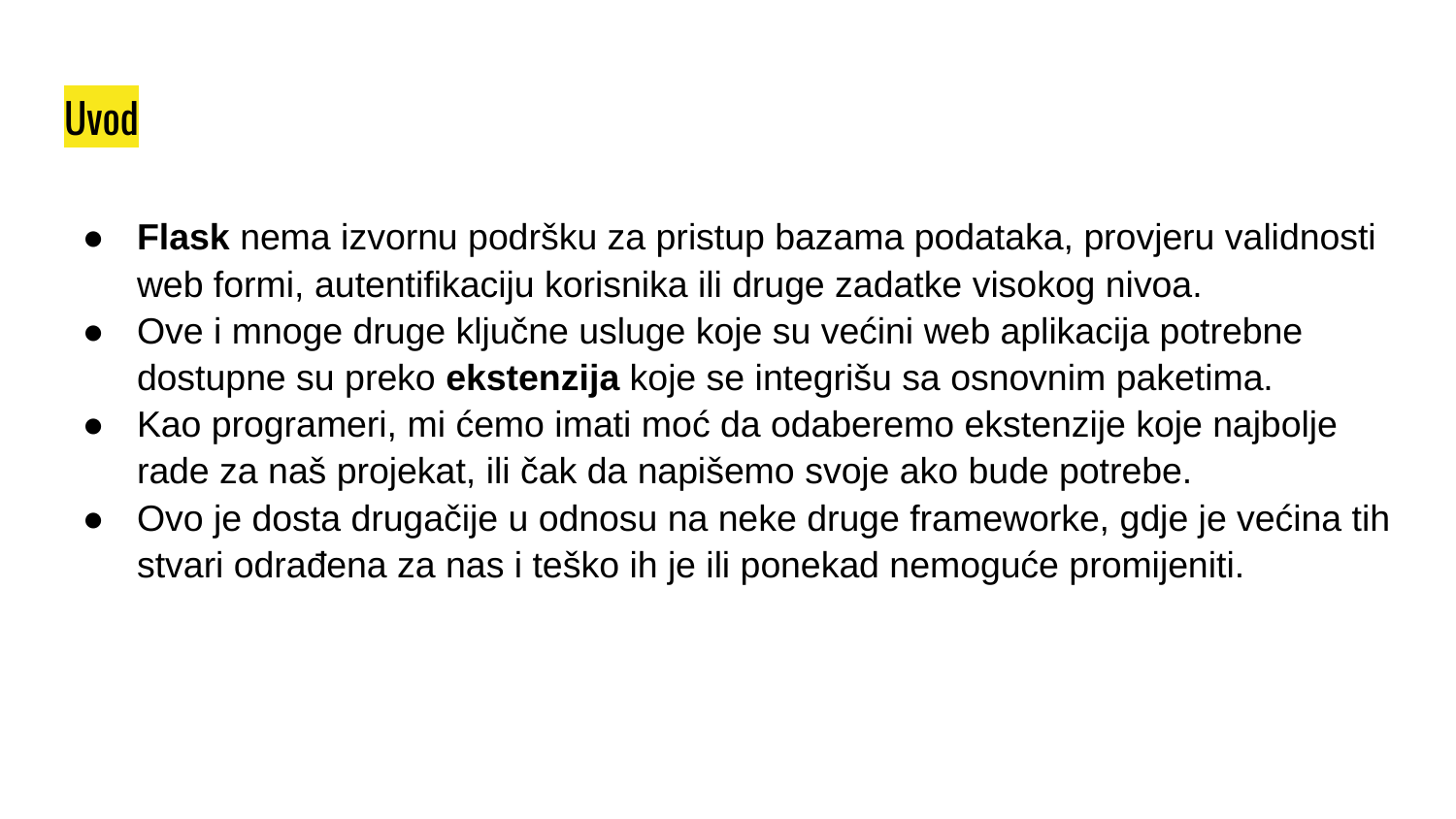

# Uvod
Flask nema izvornu podršku za pristup bazama podataka, provjeru validnosti web formi, autentifikaciju korisnika ili druge zadatke visokog nivoa.
Ove i mnoge druge ključne usluge koje su većini web aplikacija potrebne dostupne su preko ekstenzija koje se integrišu sa osnovnim paketima.
Kao programeri, mi ćemo imati moć da odaberemo ekstenzije koje najbolje rade za naš projekat, ili čak da napišemo svoje ako bude potrebe.
Ovo je dosta drugačije u odnosu na neke druge frameworke, gdje je većina tih stvari odrađena za nas i teško ih je ili ponekad nemoguće promijeniti.